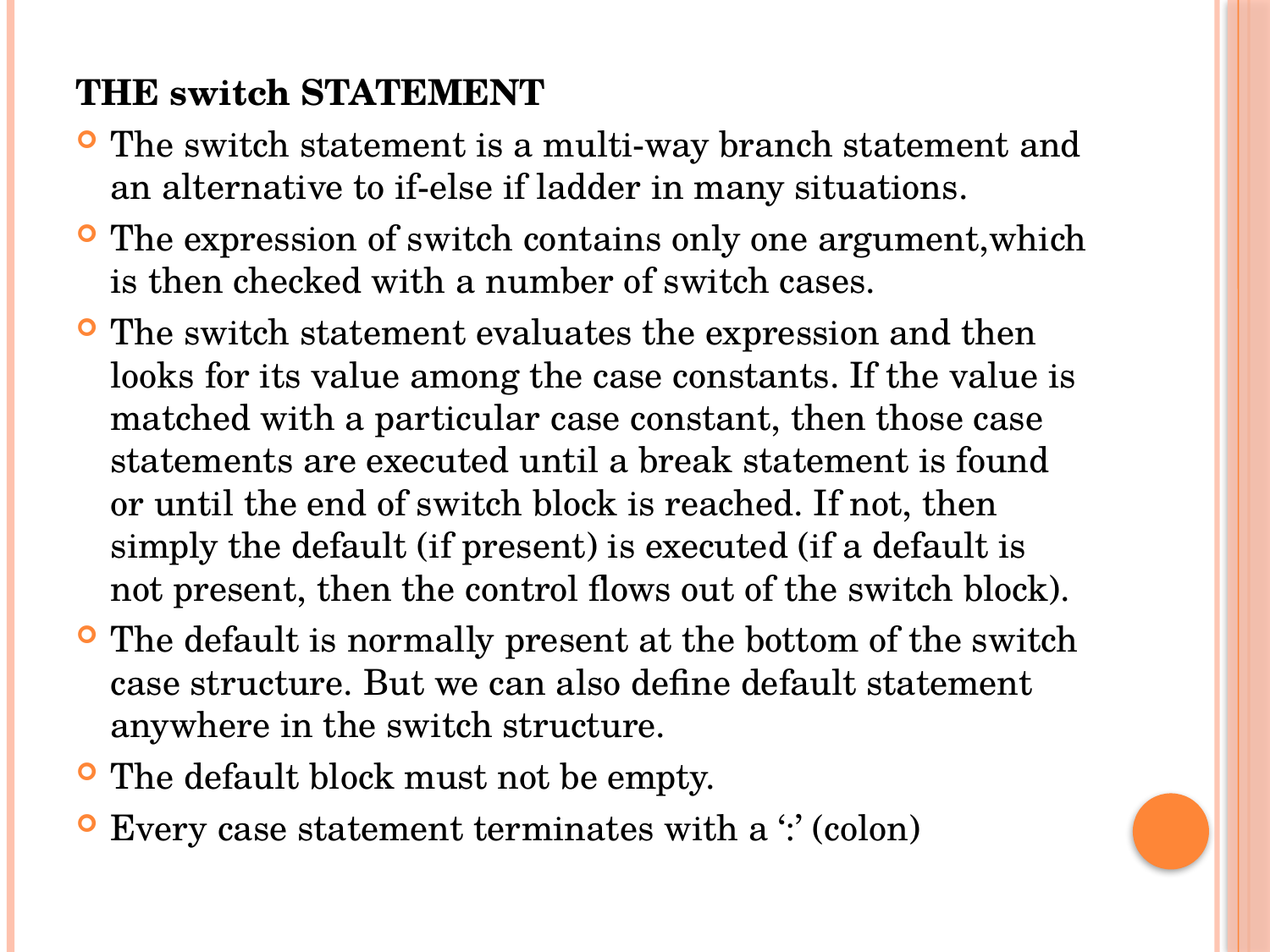

THE switch STATEMENT
The switch statement is a multi-way branch statement and an alternative to if-else if ladder in many situations.
The expression of switch contains only one argument,which is then checked with a number of switch cases.
The switch statement evaluates the expression and then looks for its value among the case constants. If the value is matched with a particular case constant, then those case statements are executed until a break statement is found or until the end of switch block is reached. If not, then simply the default (if present) is executed (if a default is not present, then the control flows out of the switch block).
The default is normally present at the bottom of the switch case structure. But we can also define default statement anywhere in the switch structure.
The default block must not be empty.
Every case statement terminates with a ‘:’ (colon)